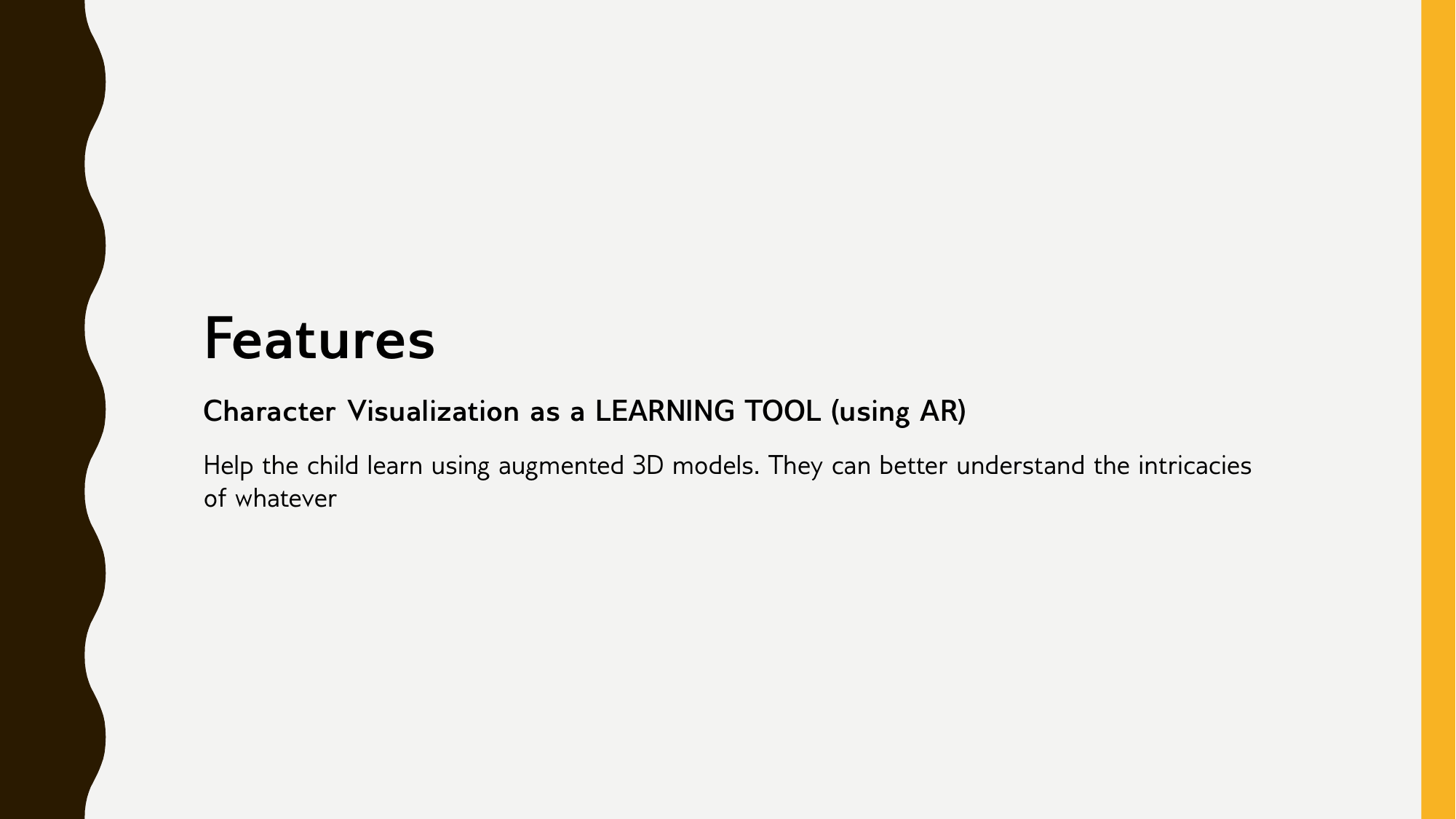

Features
Character Visualization as a LEARNING TOOL (using AR)
Help the child learn using augmented 3D models. They can better understand the intricacies of whatever